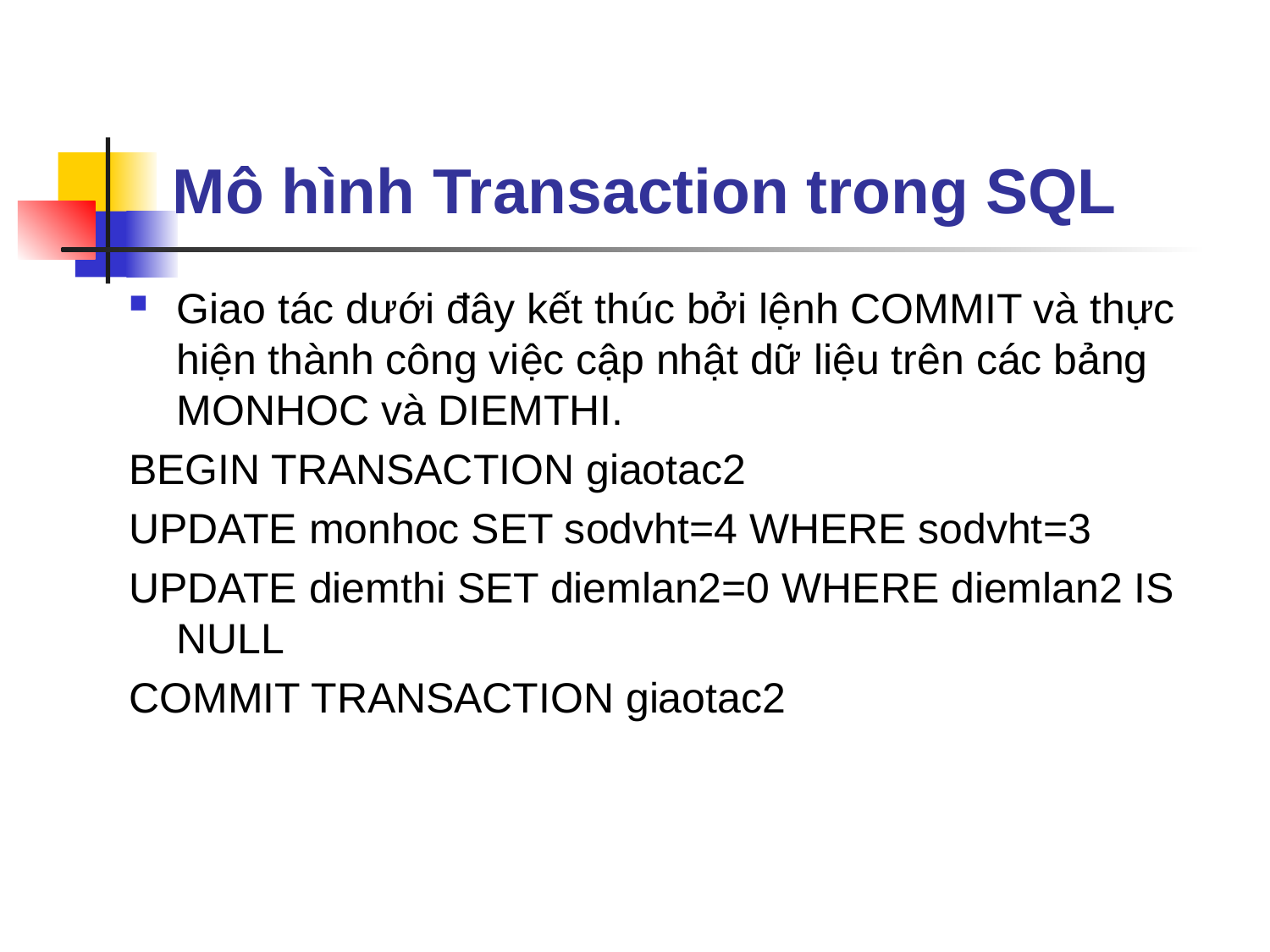

Mô hình Transaction trong SQL
Giao tác dưới đây kết thúc bởi lệnh COMMIT và thực hiện thành công việc cập nhật dữ liệu trên các bảng MONHOC và DIEMTHI.
BEGIN TRANSACTION giaotac2
UPDATE monhoc SET sodvht=4 WHERE sodvht=3
UPDATE diemthi SET diemlan2=0 WHERE diemlan2 IS NULL
COMMIT TRANSACTION giaotac2